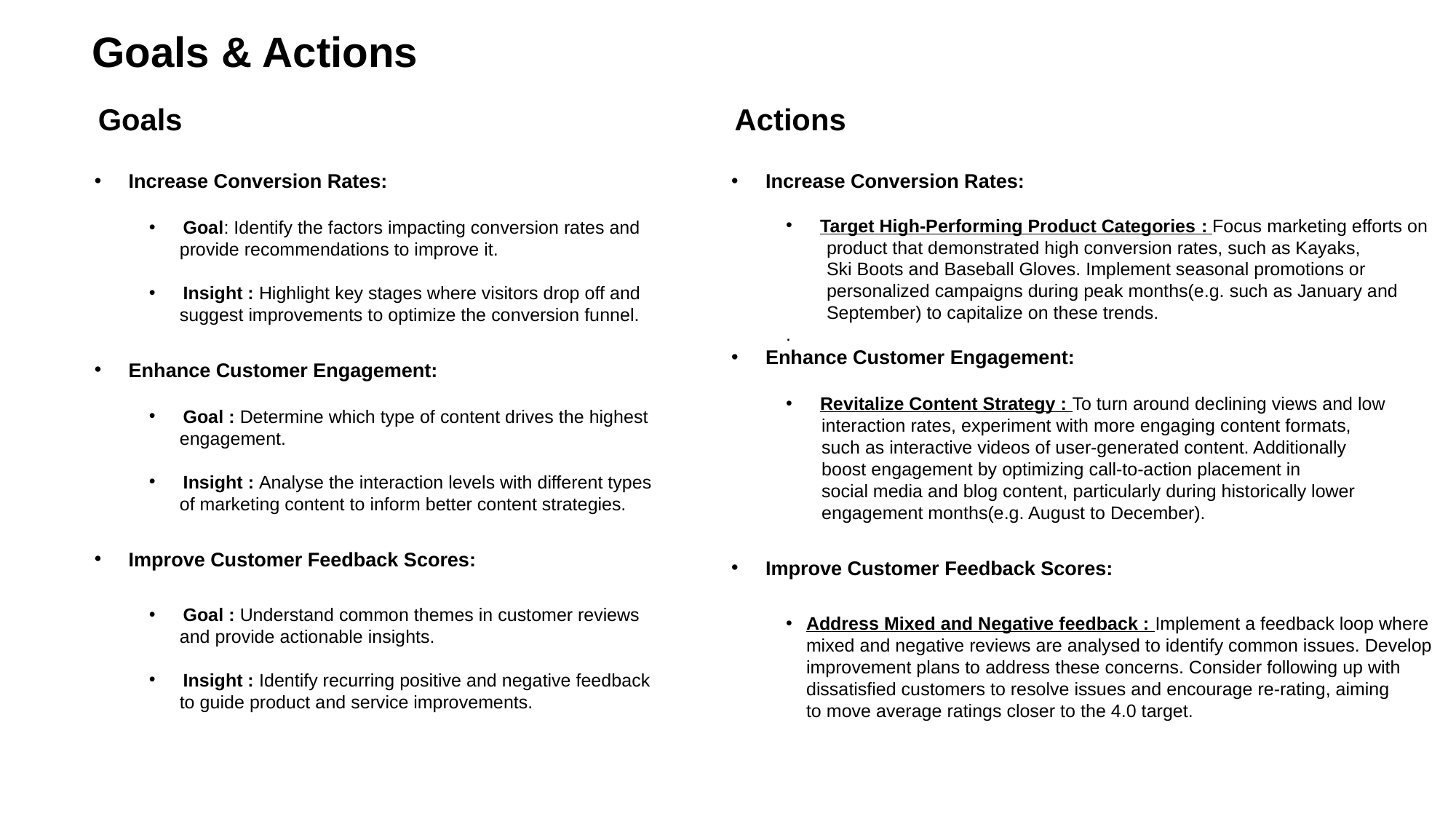

Goals & Actions
Goals
Actions
Increase Conversion Rates:

Goal: Identify the factors impacting conversion rates and
      provide recommendations to improve it.

Insight : Highlight key stages where visitors drop off and
      suggest improvements to optimize the conversion funnel.

Enhance Customer Engagement:

Goal : Determine which type of content drives the highest
      engagement.

Insight : Analyse the interaction levels with different types
      of marketing content to inform better content strategies.

Improve Customer Feedback Scores:

Goal : Understand common themes in customer reviews
      and provide actionable insights.

Insight : Identify recurring positive and negative feedback
      to guide product and service improvements.

Increase Conversion Rates:

Target High-Performing Product Categories : Focus marketing efforts on
        product that demonstrated high conversion rates, such as Kayaks,
        Ski Boots and Baseball Gloves. Implement seasonal promotions or
        personalized campaigns during peak months(e.g. such as January and
        September) to capitalize on these trends.
.
Enhance Customer Engagement:

Revitalize Content Strategy : To turn around declining views and low
       interaction rates, experiment with more engaging content formats,
       such as interactive videos of user-generated content. Additionally
       boost engagement by optimizing call-to-action placement in
       social media and blog content, particularly during historically lower
       engagement months(e.g. August to December).

Improve Customer Feedback Scores:

Address Mixed and Negative feedback : Implement a feedback loop where
    mixed and negative reviews are analysed to identify common issues. Develop
    improvement plans to address these concerns. Consider following up with
    dissatisfied customers to resolve issues and encourage re-rating, aiming
    to move average ratings closer to the 4.0 target.